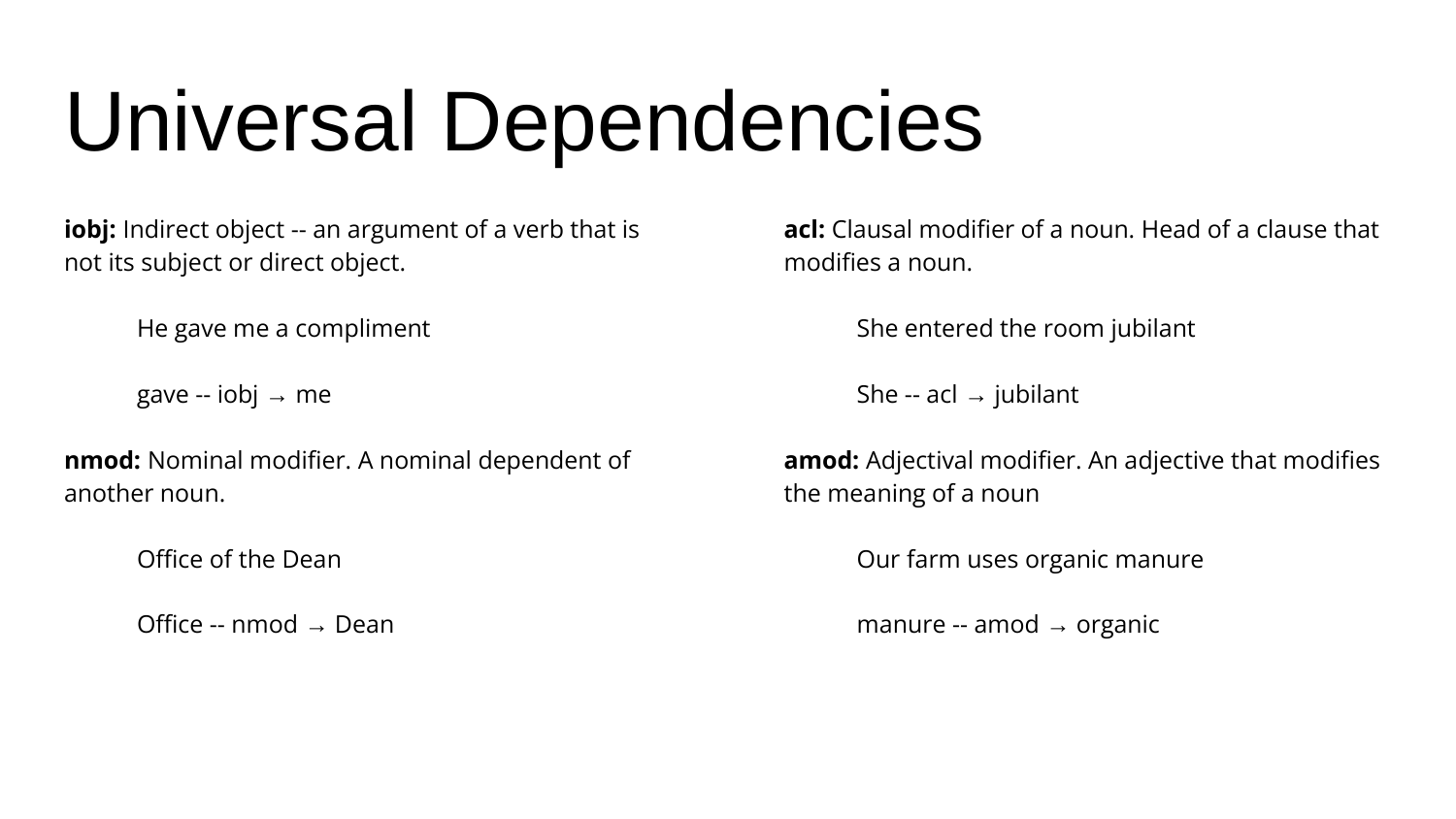

# Universal Dependencies
iobj: Indirect object -- an argument of a verb that is not its subject or direct object.
He gave me a compliment
gave -- iobj → me
nmod: Nominal modifier. A nominal dependent of another noun.
Office of the Dean
Office -- nmod → Dean
acl: Clausal modifier of a noun. Head of a clause that modifies a noun.
She entered the room jubilant
She -- acl → jubilant
amod: Adjectival modifier. An adjective that modifies the meaning of a noun
Our farm uses organic manure
manure -- amod → organic